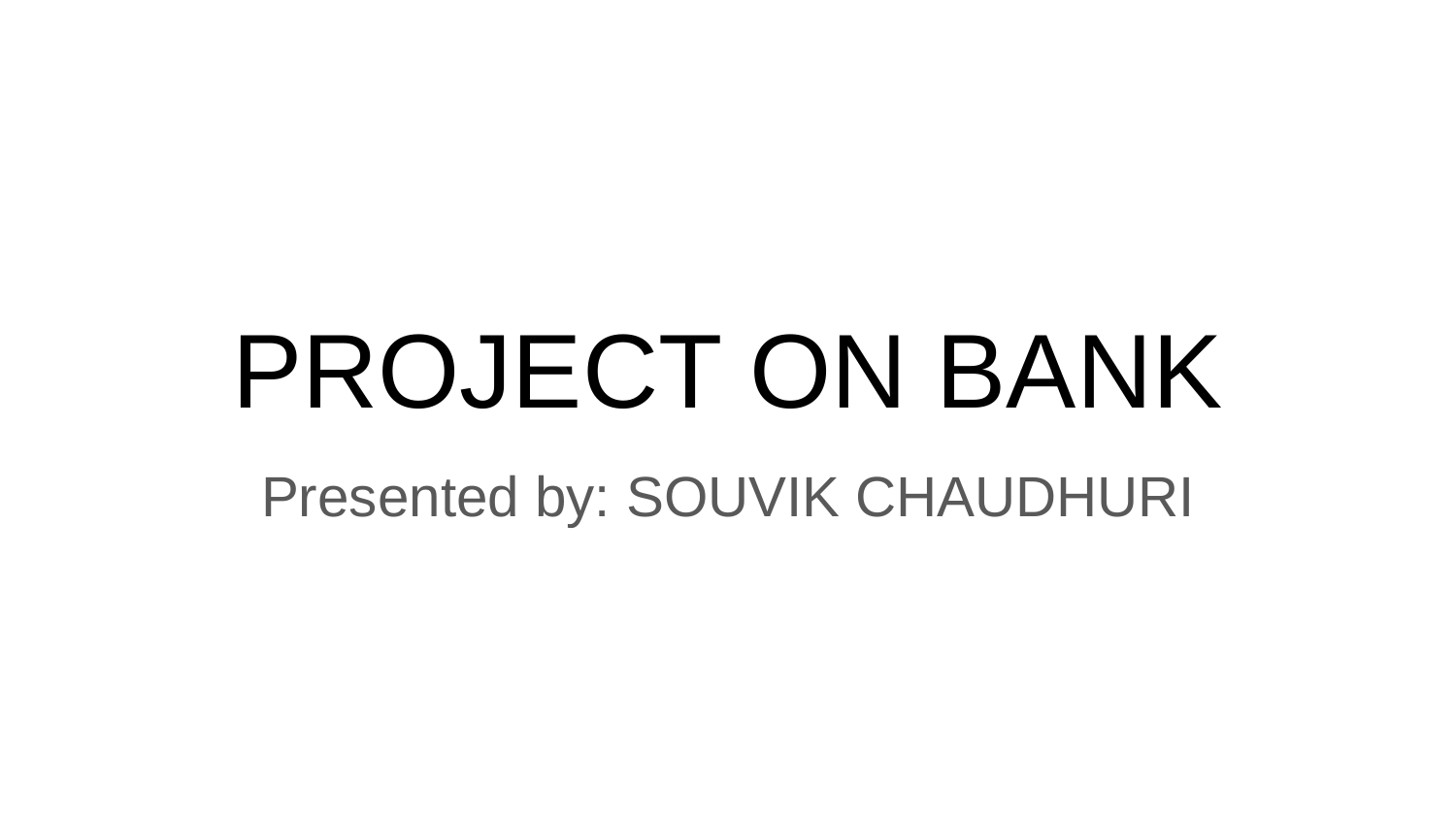

# PROJECT ON BANK
Presented by: SOUVIK CHAUDHURI